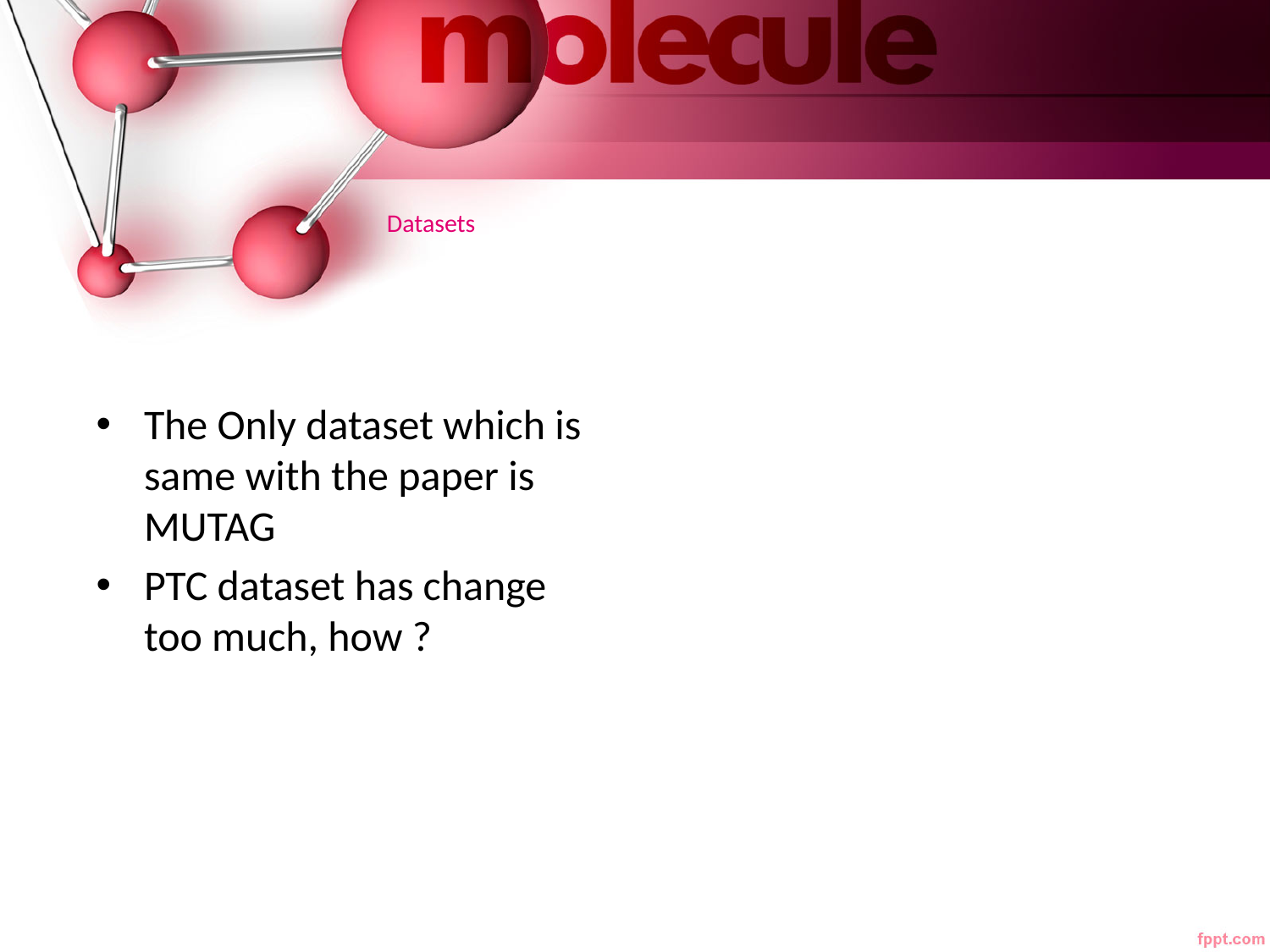

# Datasets
The Only dataset which is same with the paper is MUTAG
PTC dataset has change too much, how ?